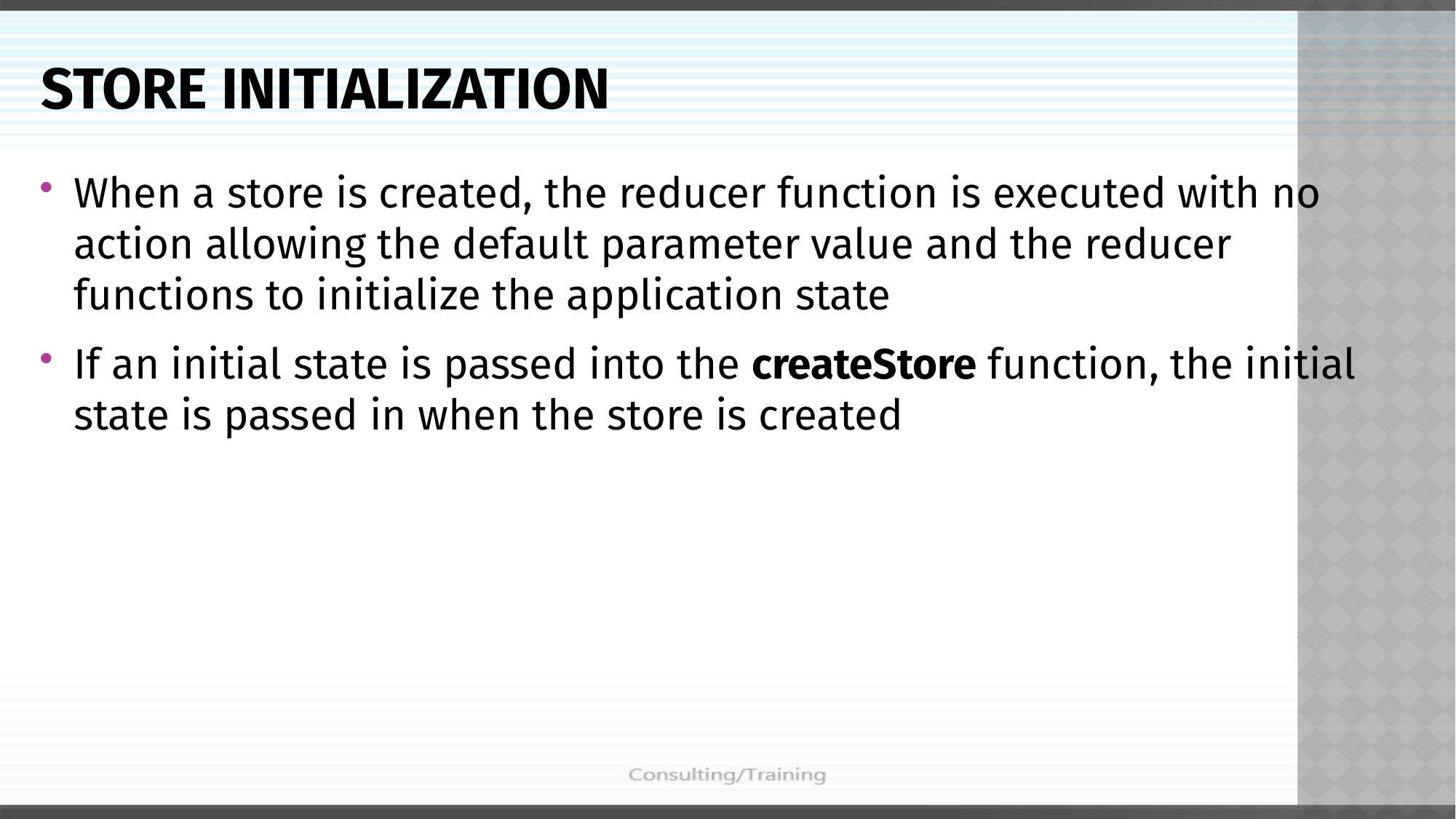

# Store Initialization
When a store is created, the reducer function is executed with no action allowing the default parameter value and the reducer functions to initialize the application state
If an initial state is passed into the createStore function, the initial state is passed in when the store is created